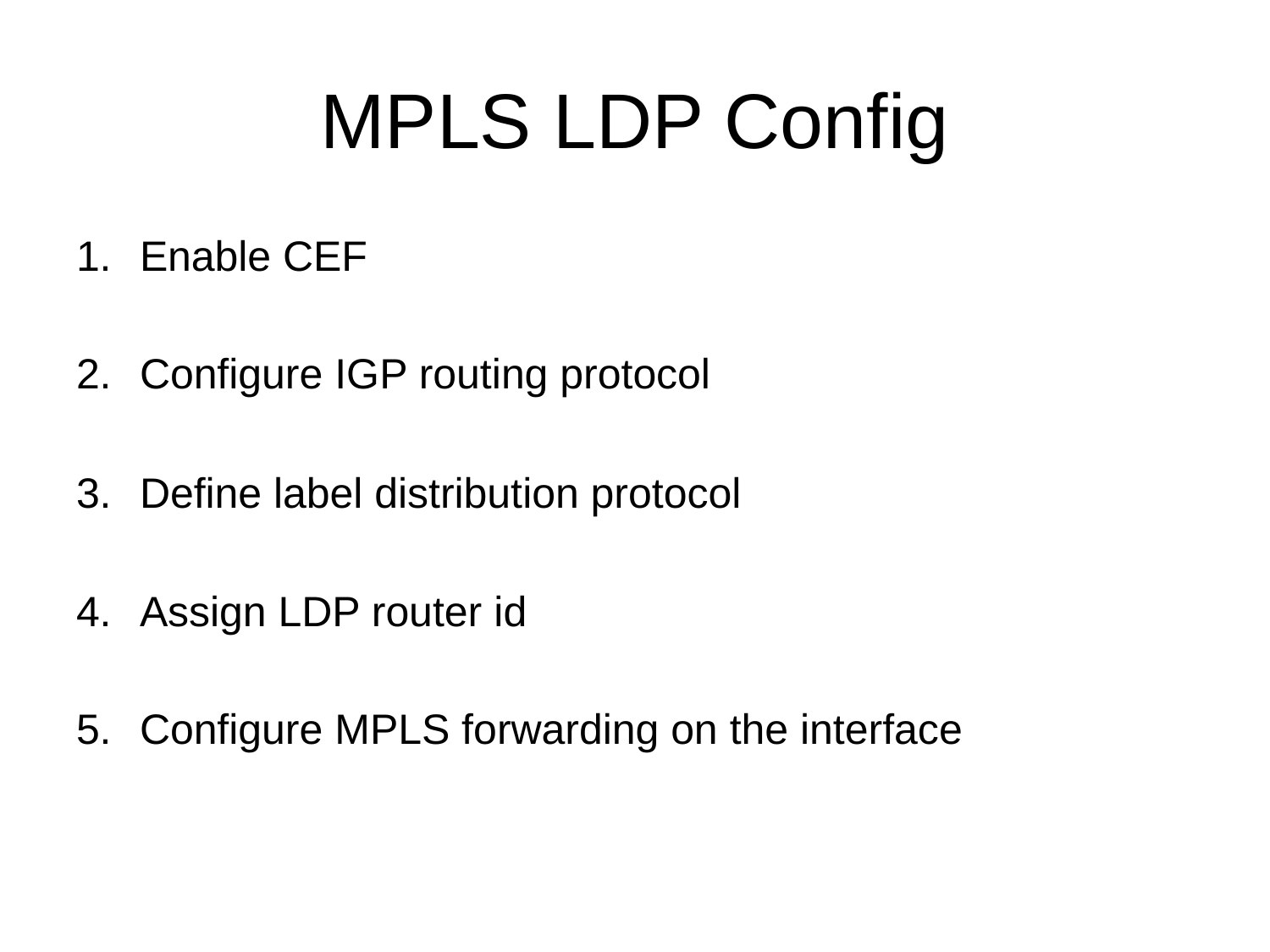

# MPLS LDP Config
Enable CEF

Configure IGP routing protocol

Define label distribution protocol

Assign LDP router id

Configure MPLS forwarding on the interface